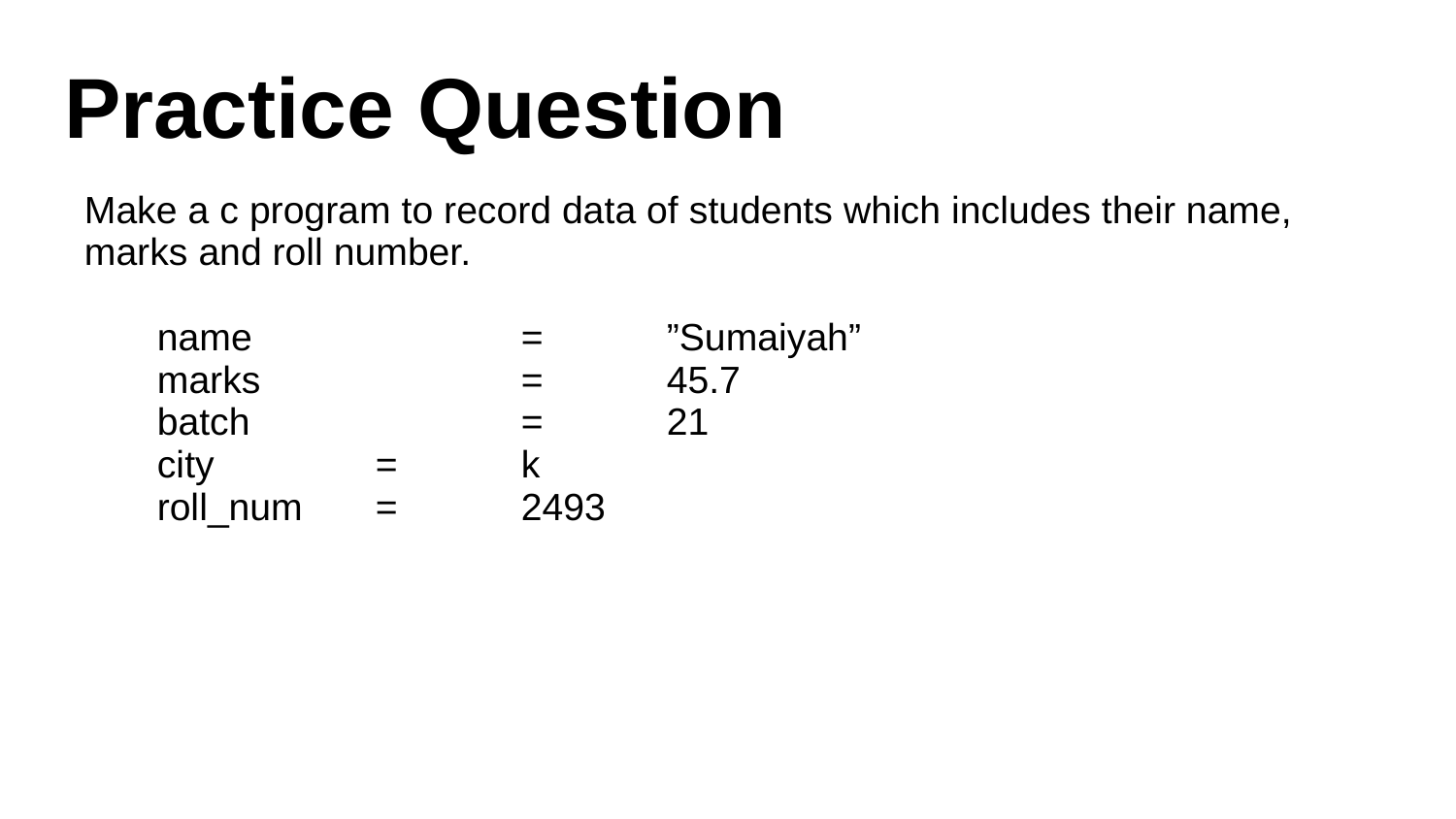

# Practice Question
Make a c program to record data of students which includes their name, marks and roll number.

name		=	”Sumaiyah”
marks		=	45.7
batch		=	21
city		=	k
roll_num	= 	2493